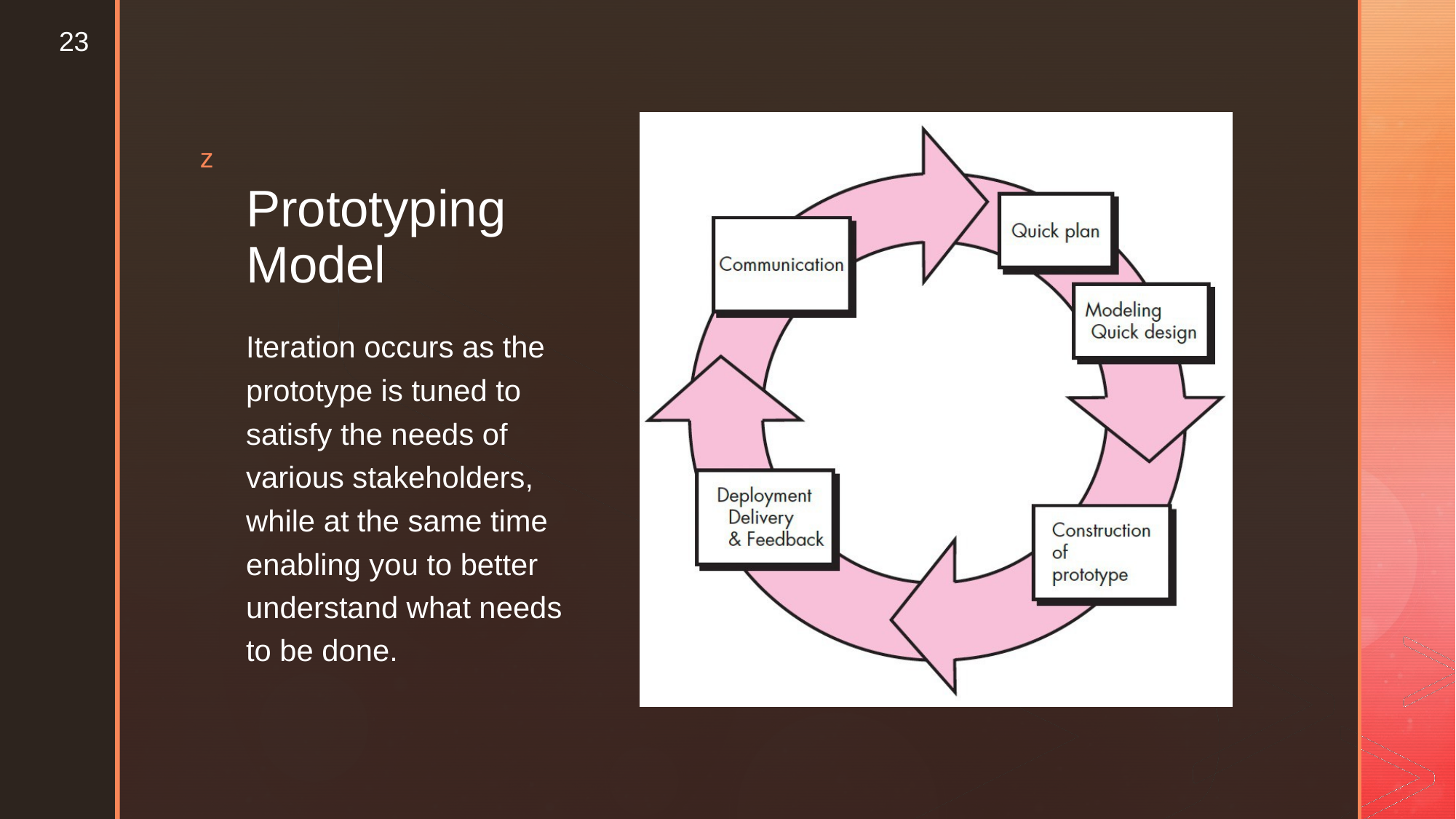

23

z
Prototyping
Model
Iteration occurs as the
prototype is tuned to
satisfy the needs of
various stakeholders,
while at the same time
enabling you to better
understand what needs
to be done.